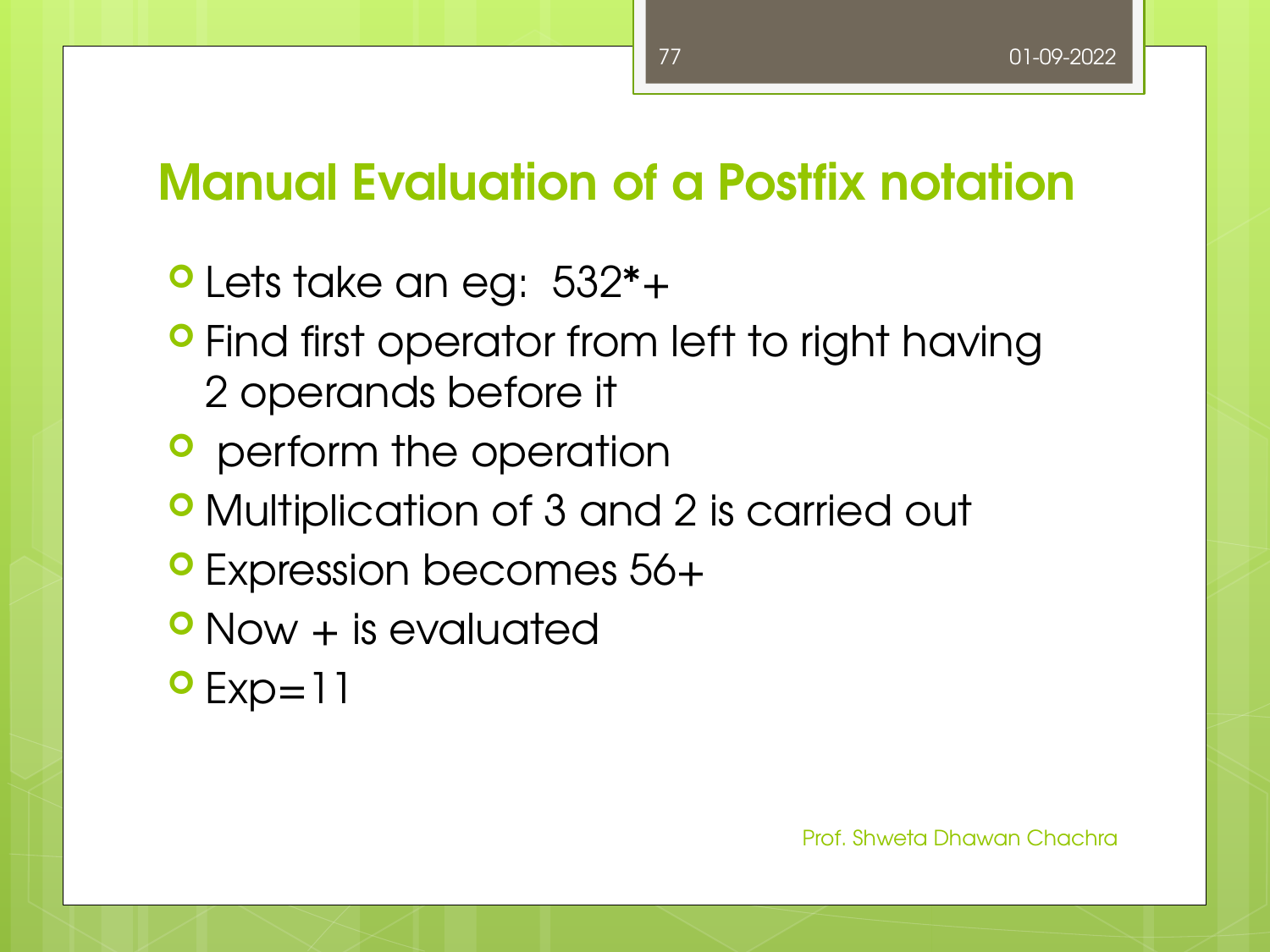

77
01-09-2022
# Manual Evaluation of a Postfix notation
Lets take an eg:  532*+
Find first operator from left to right having 2 operands before it
 perform the operation
Multiplication of 3 and 2 is carried out
Expression becomes 56+
Now + is evaluated
Exp=11

Prof. Shweta Dhawan Chachra